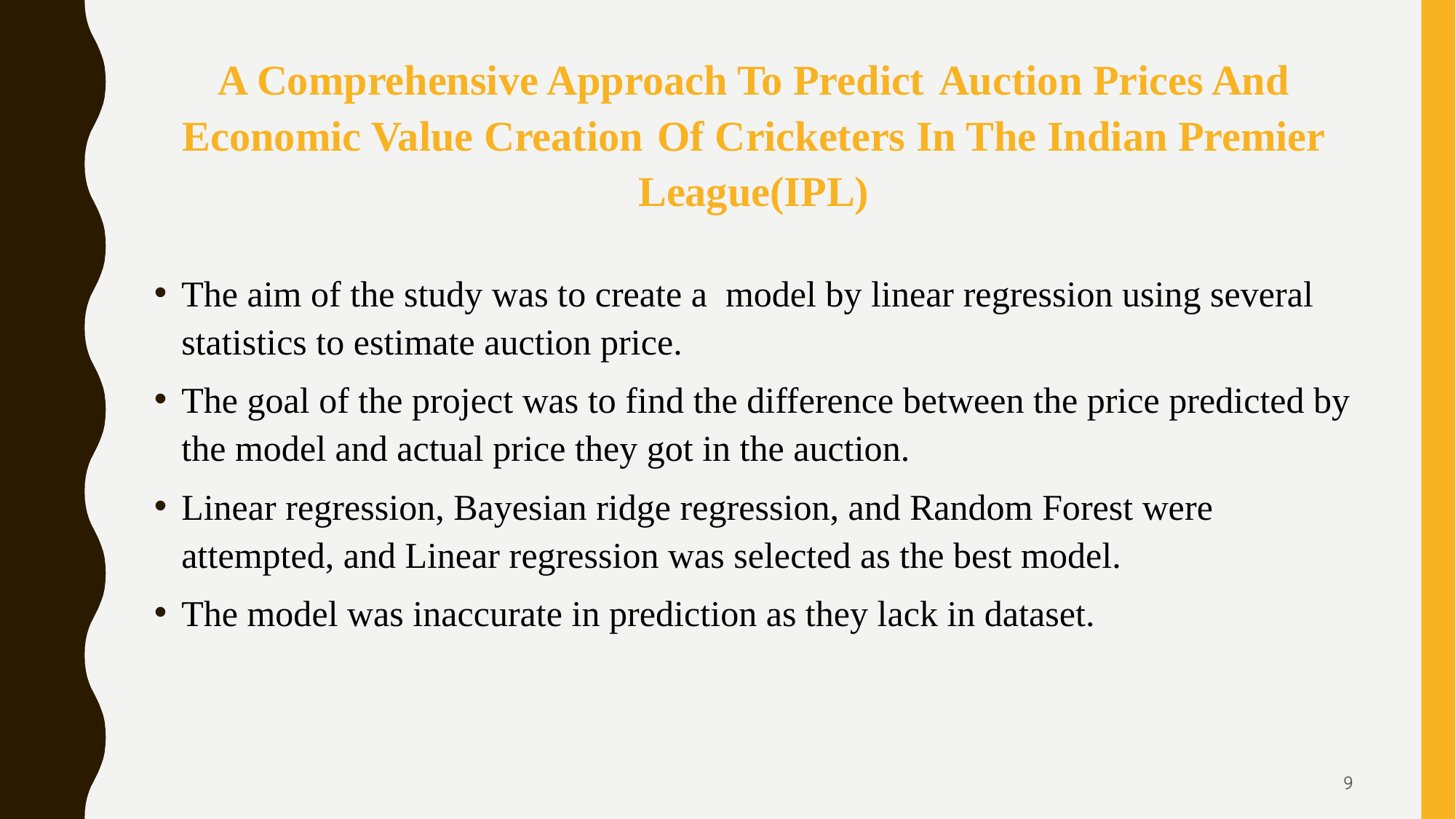

A Comprehensive Approach To Predict Auction Prices And Economic Value Creation Of Cricketers In The Indian Premier League(IPL)

The aim of the study was to create a  model by linear regression using several statistics to estimate auction price.
The goal of the project was to find the difference between the price predicted by the model and actual price they got in the auction.
Linear regression, Bayesian ridge regression, and Random Forest were attempted, and Linear regression was selected as the best model.
The model was inaccurate in prediction as they lack in dataset.
9